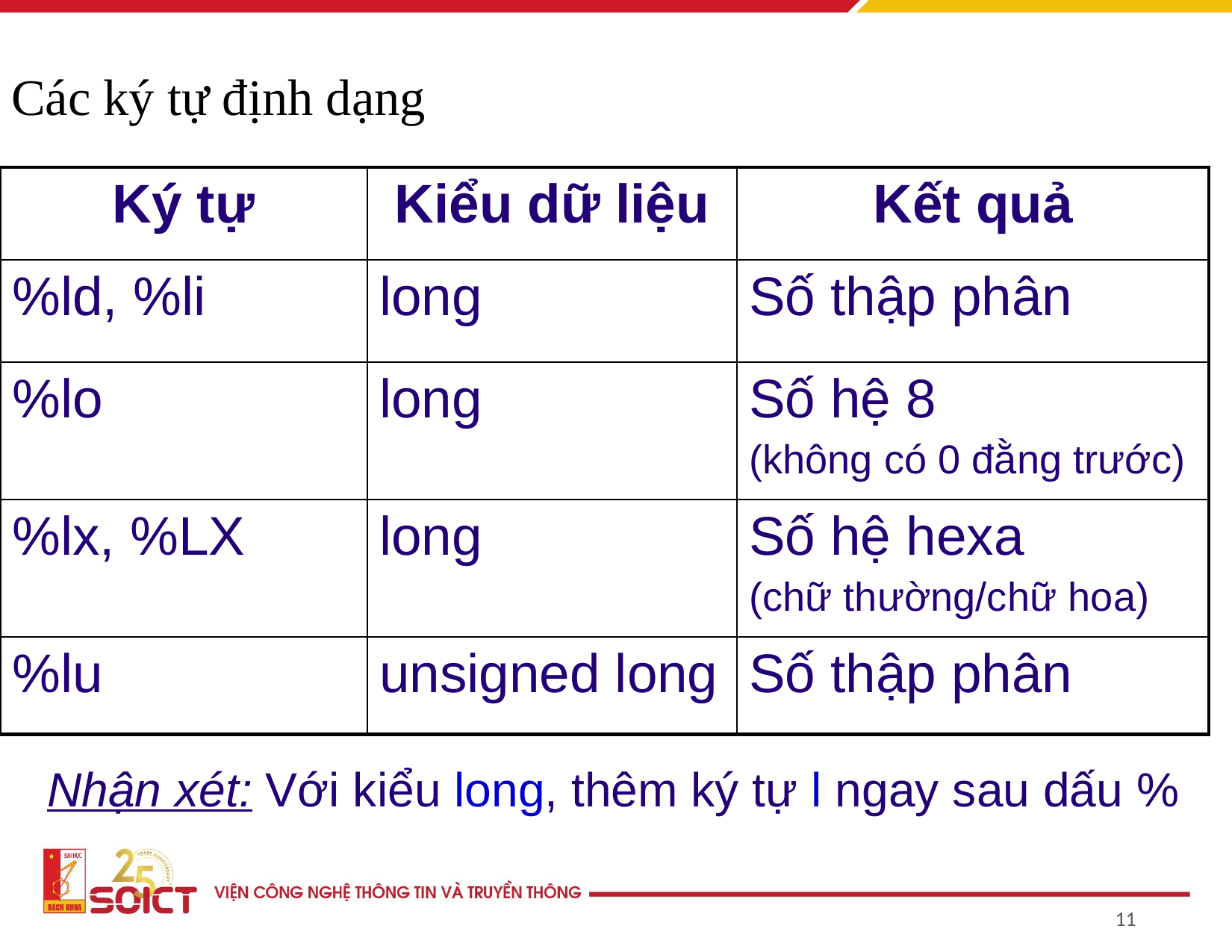

# Các ký tự định dạng
| Ký tự | Kiểu dữ liệu | Kết quả |
| --- | --- | --- |
| %ld, %li | long | Số thập phân |
| %lo | long | Số hệ 8 (không có 0 đằng trước) |
| %lx, %LX | long | Số hệ hexa  (chữ thường/chữ hoa) |
| %lu | unsigned long | Số thập phân |
Nhận xét: Với kiểu long, thêm ký tự l ngay sau dấu %
11